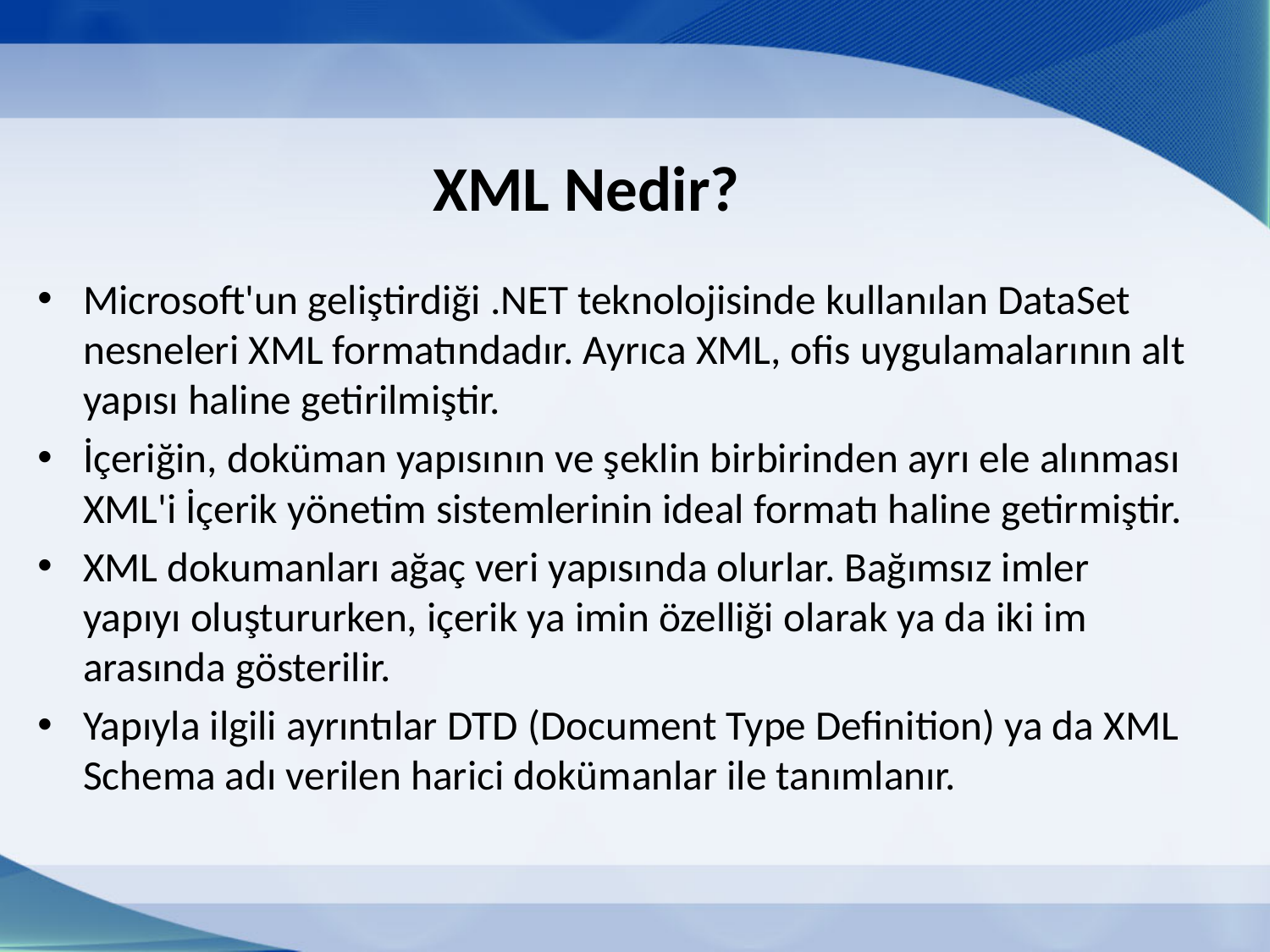

# XML Nedir?
Microsoft'un geliştirdiği .NET teknolojisinde kullanılan DataSet nesneleri XML formatındadır. Ayrıca XML, ofis uygulamalarının alt yapısı haline getirilmiştir.
İçeriğin, doküman yapısının ve şeklin birbirinden ayrı ele alınması XML'i İçerik yönetim sistemlerinin ideal formatı haline getirmiştir.
XML dokumanları ağaç veri yapısında olurlar. Bağımsız imler yapıyı oluştururken, içerik ya imin özelliği olarak ya da iki im arasında gösterilir.
Yapıyla ilgili ayrıntılar DTD (Document Type Definition) ya da XML Schema adı verilen harici dokümanlar ile tanımlanır.